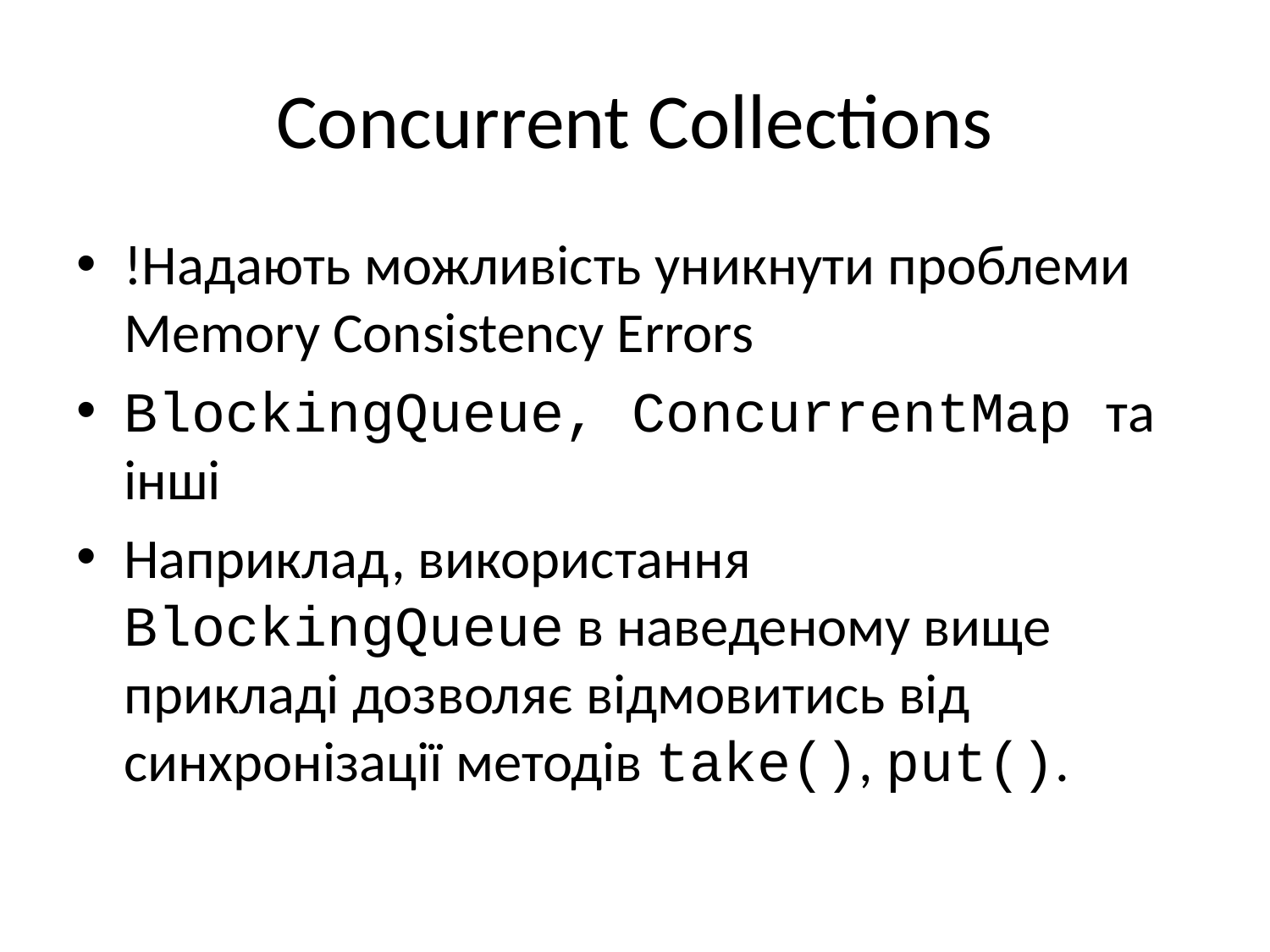

# Concurrent Collections
!Надають можливість уникнути проблеми Memory Consistency Errors
BlockingQueue, ConcurrentMap та інші
Наприклад, використання BlockingQueue в наведеному вище прикладі дозволяє відмовитись від синхронізації методів take(), put().